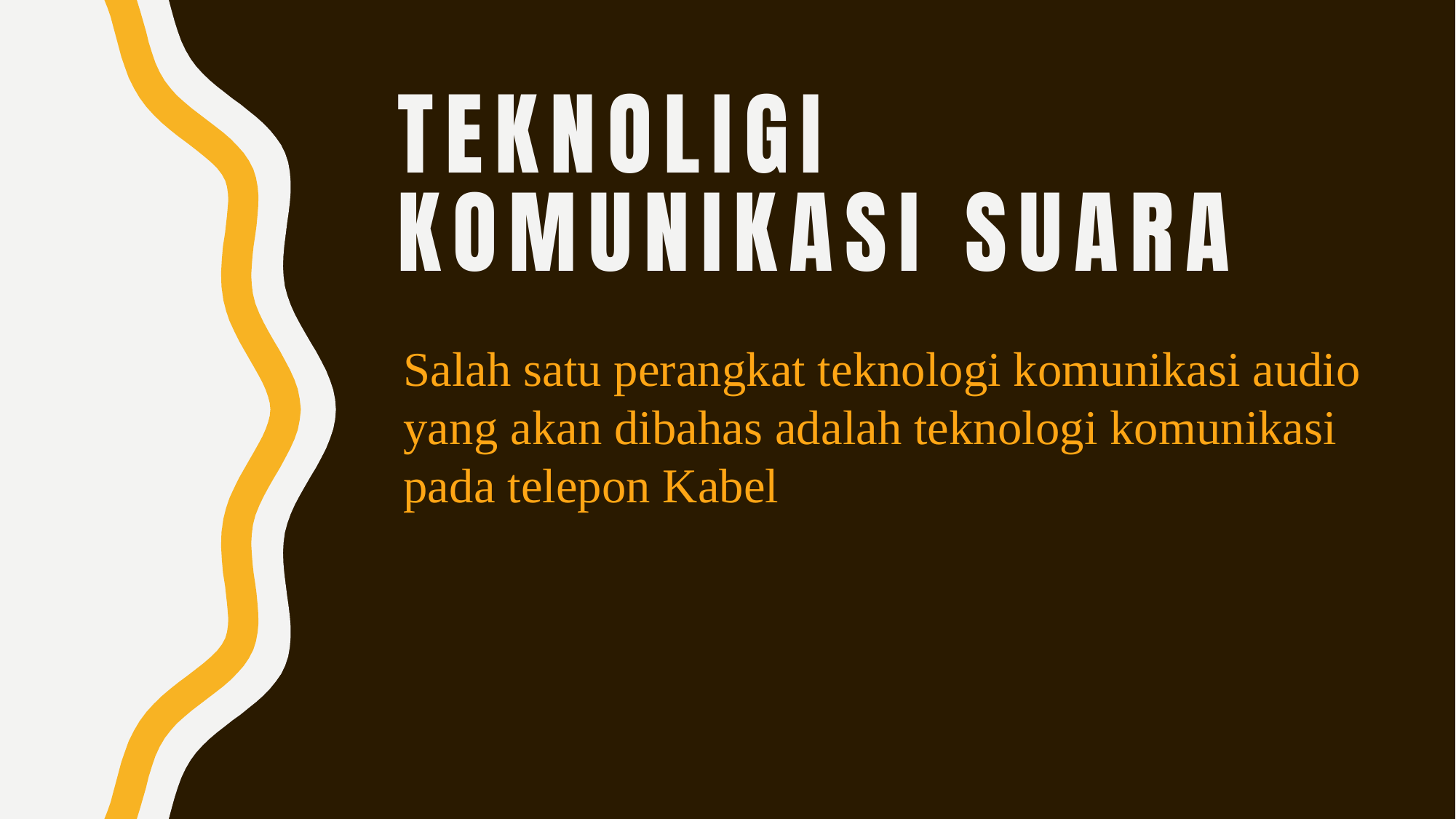

# Teknoligi komunikasi suara
Salah satu perangkat teknologi komunikasi audio yang akan dibahas adalah teknologi komunikasi pada telepon Kabel